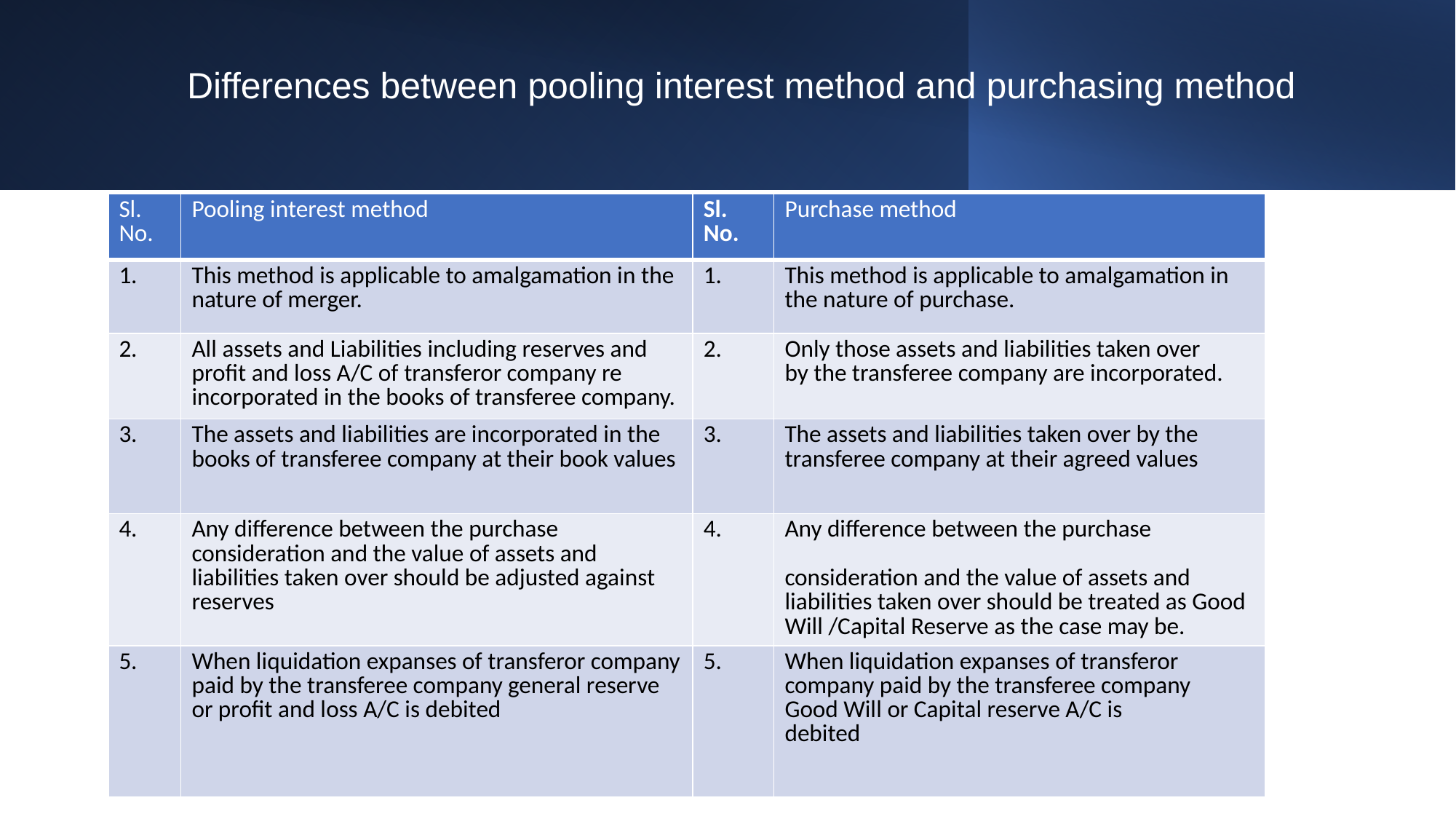

# Differences between pooling interest method and purchasing method
| Sl. No. | Pooling interest method | Sl. No. | Purchase method |
| --- | --- | --- | --- |
| 1. | This method is applicable to amalgamation in the nature of merger. | 1. | This method is applicable to amalgamation in the nature of purchase. |
| 2. | All assets and Liabilities including reserves and profit and loss A/C of transferor company re incorporated in the books of transferee company. | 2. | Only those assets and liabilities taken over by the transferee company are incorporated. |
| 3. | The assets and liabilities are incorporated in the books of transferee company at their book values | 3. | The assets and liabilities taken over by the transferee company at their agreed values |
| 4. | Any difference between the purchase consideration and the value of assets and liabilities taken over should be adjusted against reserves | 4. | Any difference between the purchase consideration and the value of assets and liabilities taken over should be treated as Good Will /Capital Reserve as the case may be. |
| 5. | When liquidation expanses of transferor company paid by the transferee company general reserve or profit and loss A/C is debited | 5. | When liquidation expanses of transferor company paid by the transferee company Good Will or Capital reserve A/C is debited |